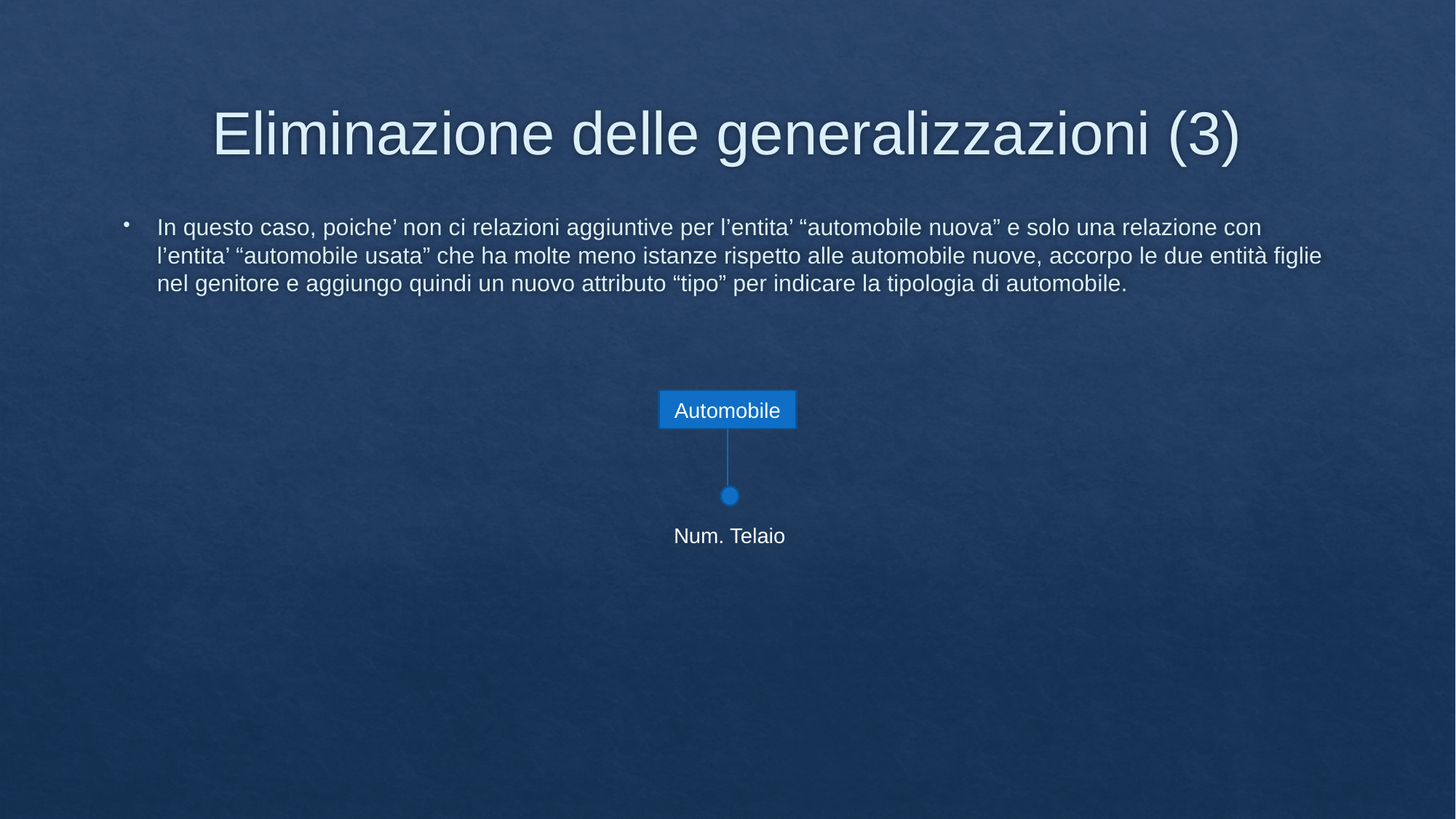

# Eliminazione delle generalizzazioni (3)
In questo caso, poiche’ non ci relazioni aggiuntive per l’entita’ “automobile nuova” e solo una relazione con l’entita’ “automobile usata” che ha molte meno istanze rispetto alle automobile nuove, accorpo le due entità figlie nel genitore e aggiungo quindi un nuovo attributo “tipo” per indicare la tipologia di automobile.
Automobile

Num. Telaio